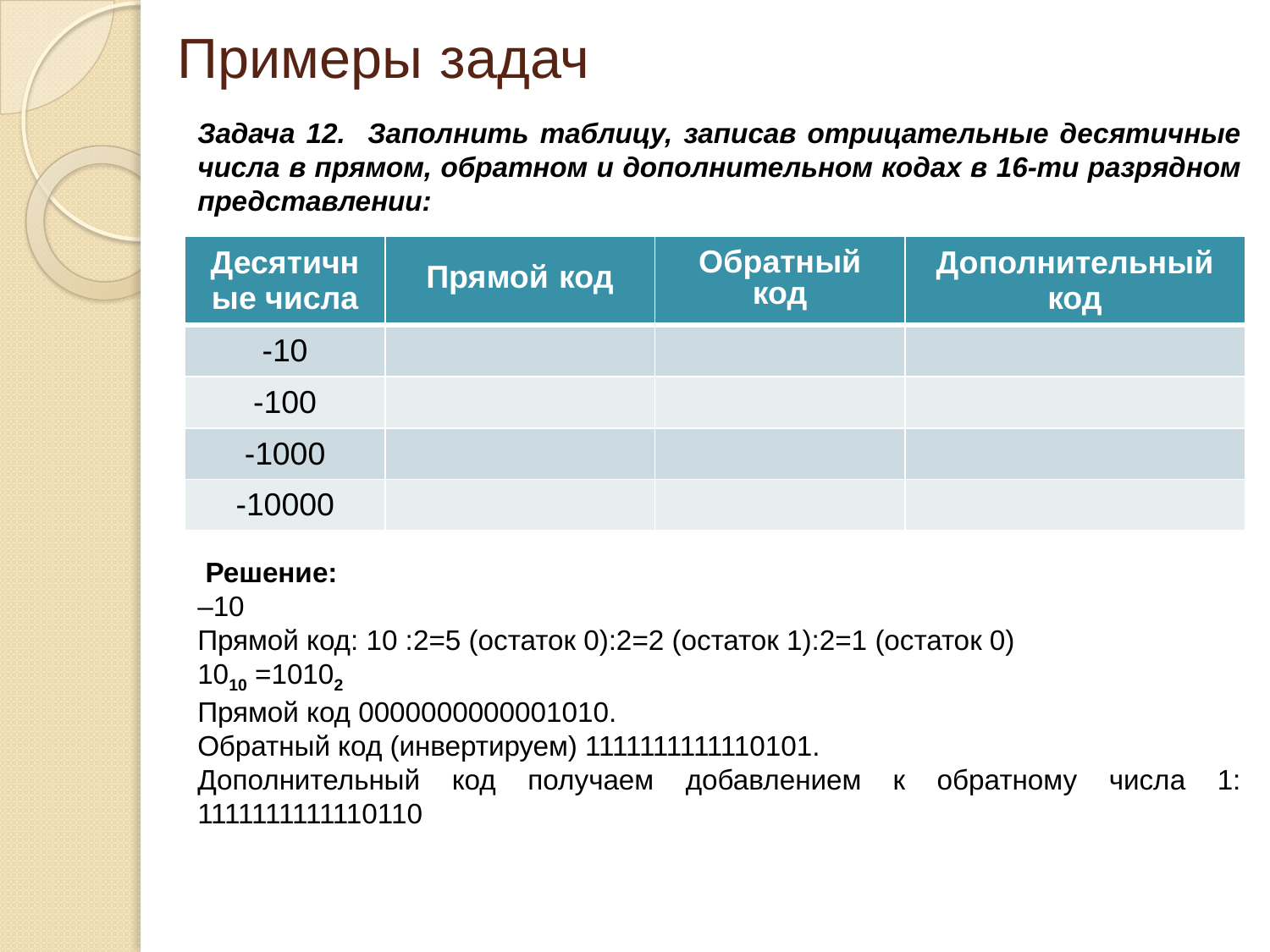

# Примеры задач
Задача 12.  Заполнить таблицу, записав отрицательные десятичные числа в прямом, обратном и дополнительном кодах в 16-ти разрядном представлении:

 Решение:
–10
Прямой код: 10 :2=5 (остаток 0):2=2 (остаток 1):2=1 (остаток 0)
1010 =10102
Прямой код 0000000000001010.
Обратный код (инвертируем) 1111111111110101.
Дополнительный код получаем добавлением к обратному числа 1: 1111111111110110
| Десятичные числа | Прямой код | Обратный код | Дополнительный код |
| --- | --- | --- | --- |
| -10 |  |  |  |
| -100 |  |  |  |
| -1000 |  |  |  |
| -10000 |  |  |  |